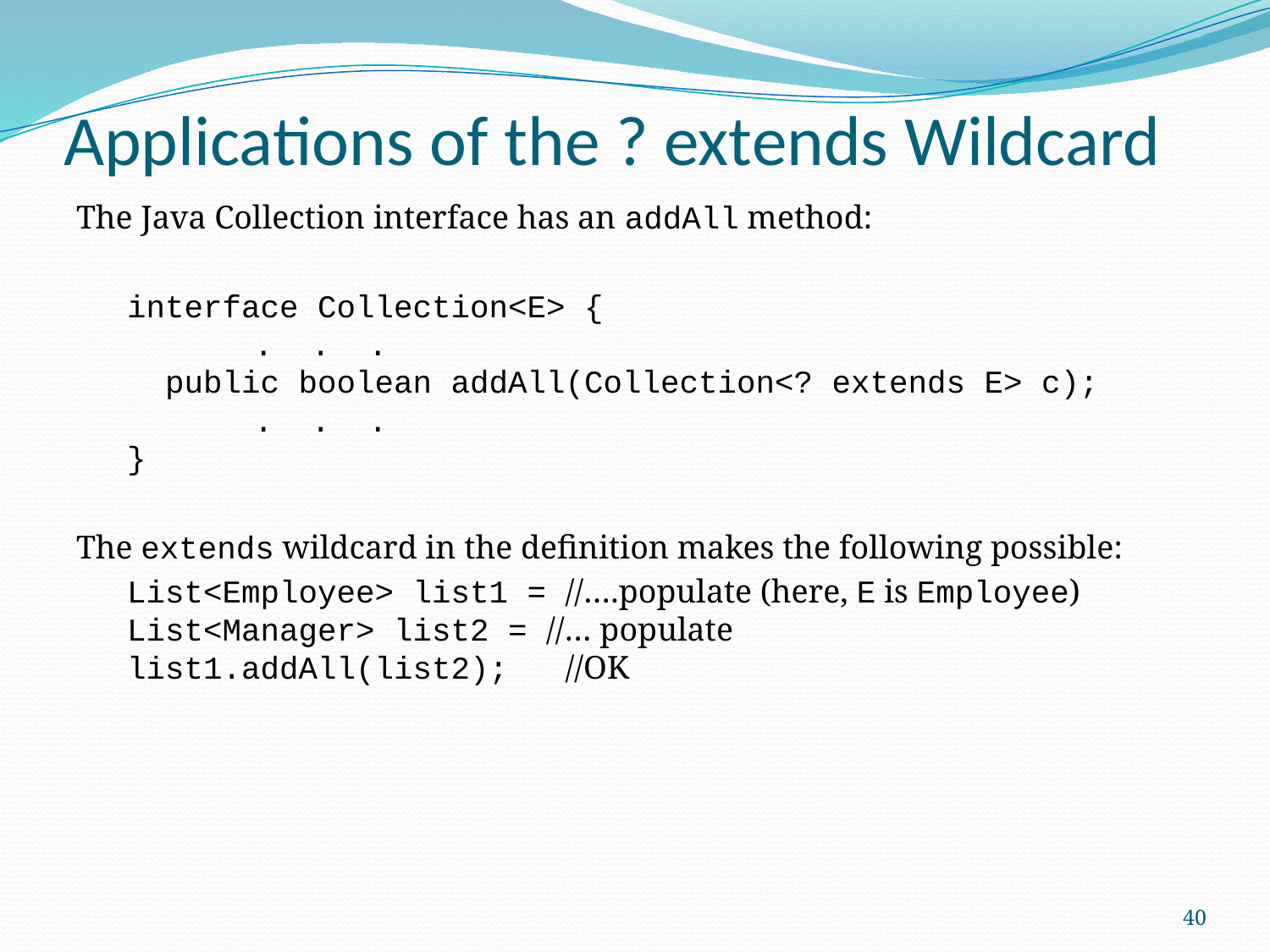

# Applications of the ? extends Wildcard
The Java Collection interface has an addAll method:

interface Collection<E> {
	.  .  .
  public boolean addAll(Collection<? extends E> c);
	.  .  .
}

The extends wildcard in the definition makes the following possible:
List<Employee> list1 = //….populate (here, E is Employee)
List<Manager> list2 = //… populate
list1.addAll(list2);   //OK

40